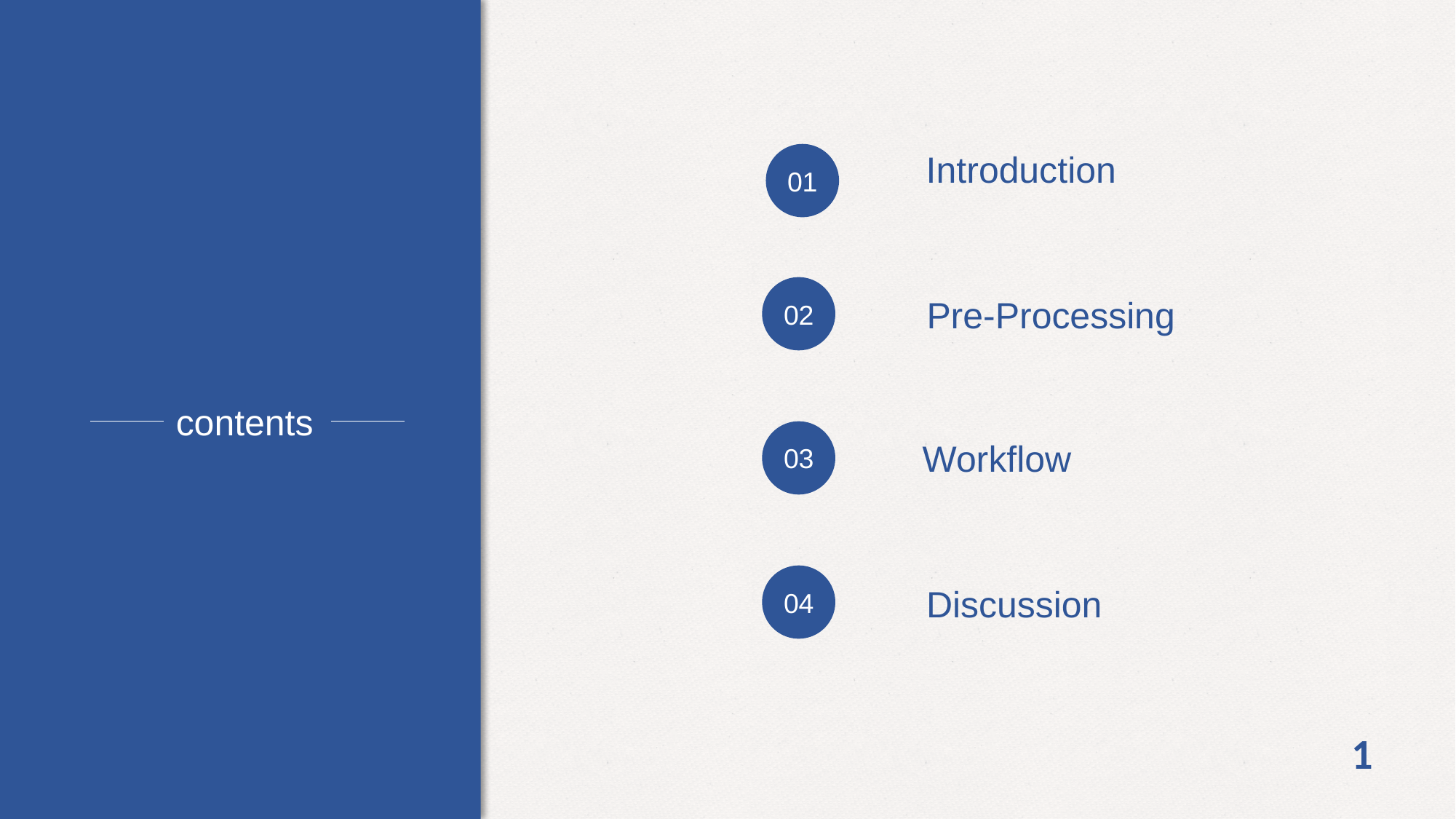

contents

Introduction

01

02
Pre-Processing

03
Workflow

04
Discussion
1